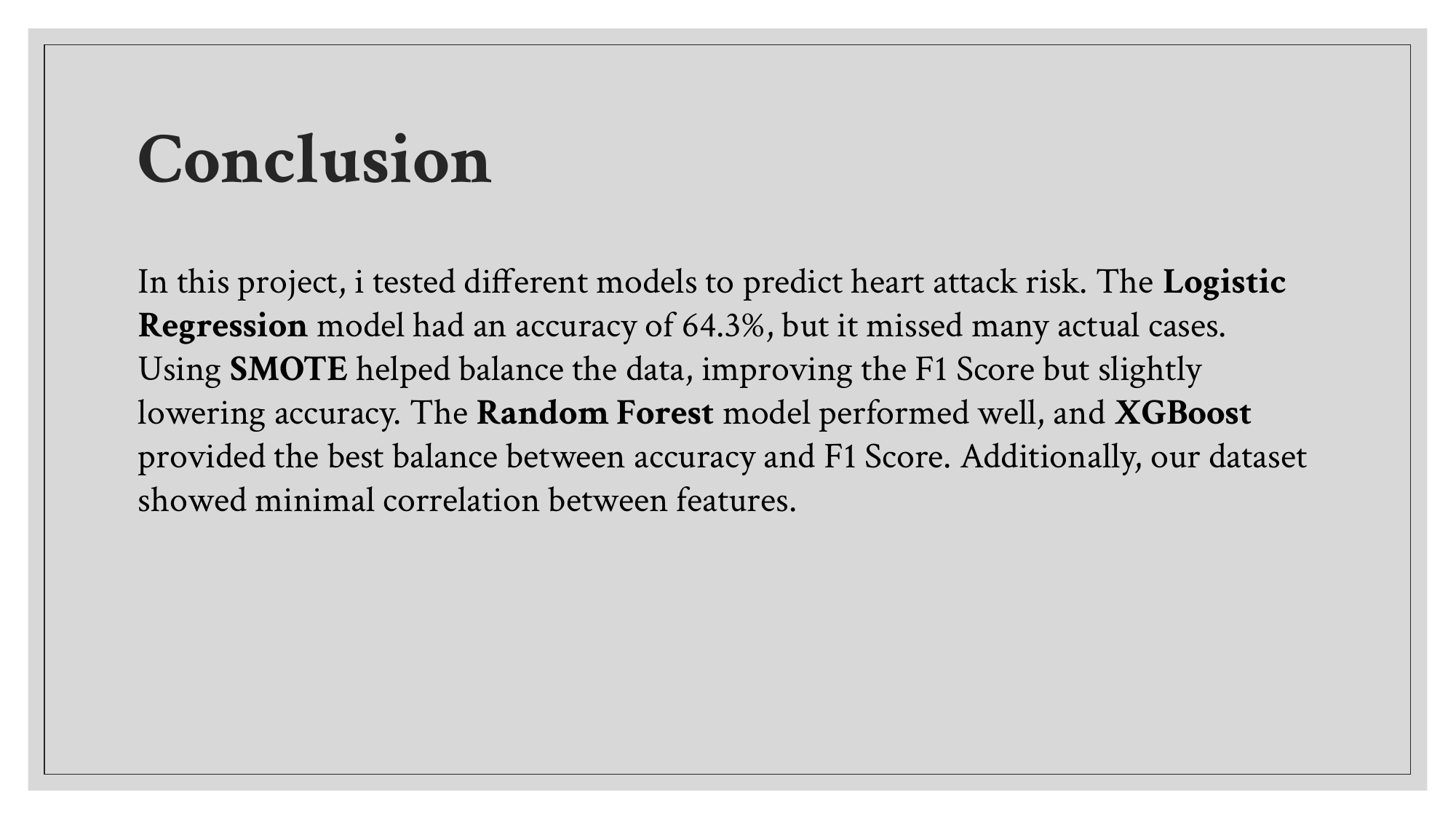

# Conclusion
In this project, i tested different models to predict heart attack risk. The Logistic Regression model had an accuracy of 64.3%, but it missed many actual cases. Using SMOTE helped balance the data, improving the F1 Score but slightly lowering accuracy. The Random Forest model performed well, and XGBoost provided the best balance between accuracy and F1 Score. Additionally, our dataset showed minimal correlation between features.